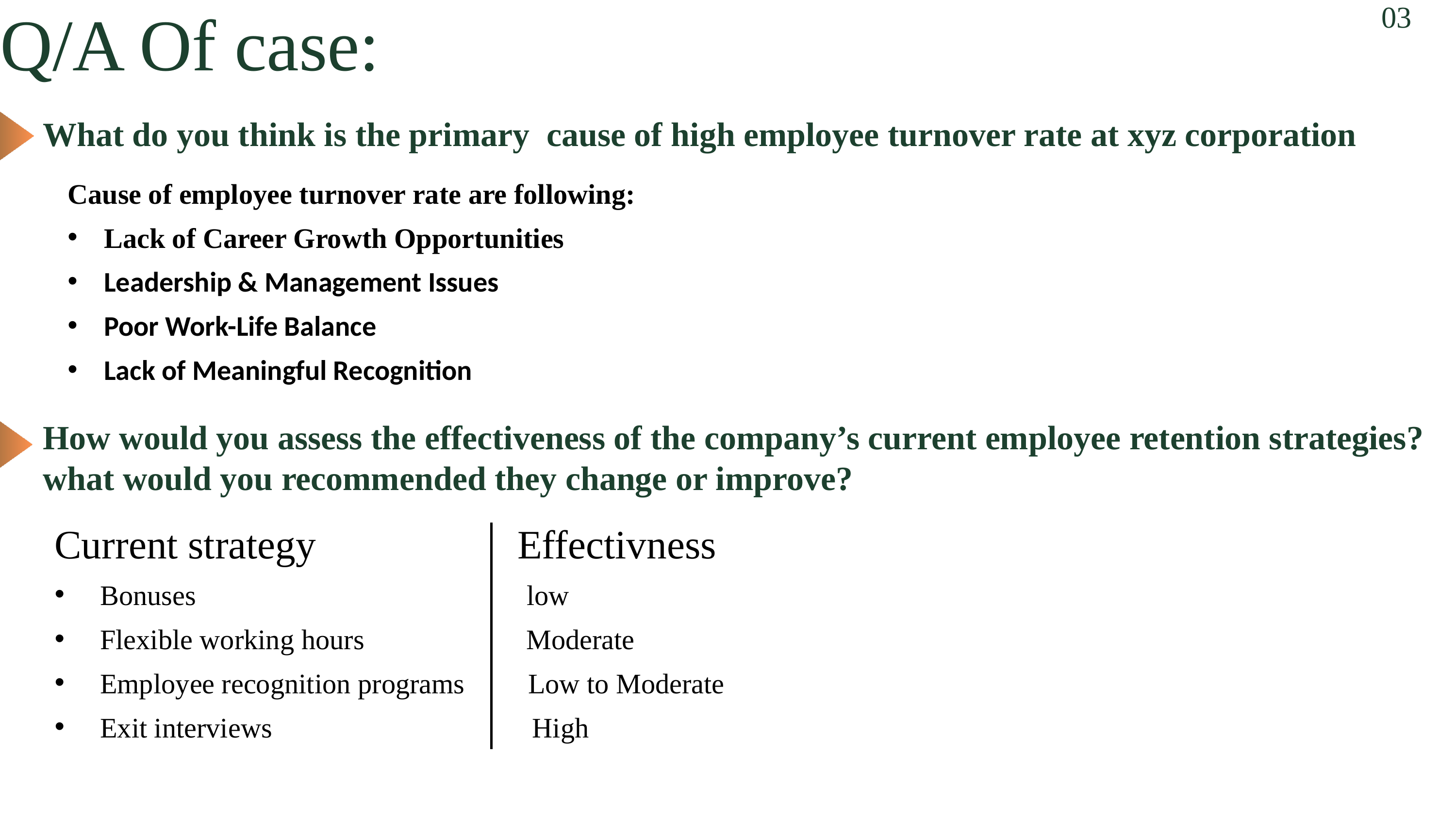

03
Q/A Of case:

What do you think is the primary  cause of high employee turnover rate at xyz corporation
Cause of employee turnover rate are following:
Lack of Career Growth Opportunities
Leadership & Management Issues
Poor Work-Life Balance
Lack of Meaningful Recognition

How would you assess the effectiveness of the company’s current employee retention strategies?what would you recommended they change or improve?
Current strategy                    Effectivness
Bonuses                                               low
Flexible working hours                       Moderate
Employee recognition programs         Low to Moderate
Exit interviews                                     High